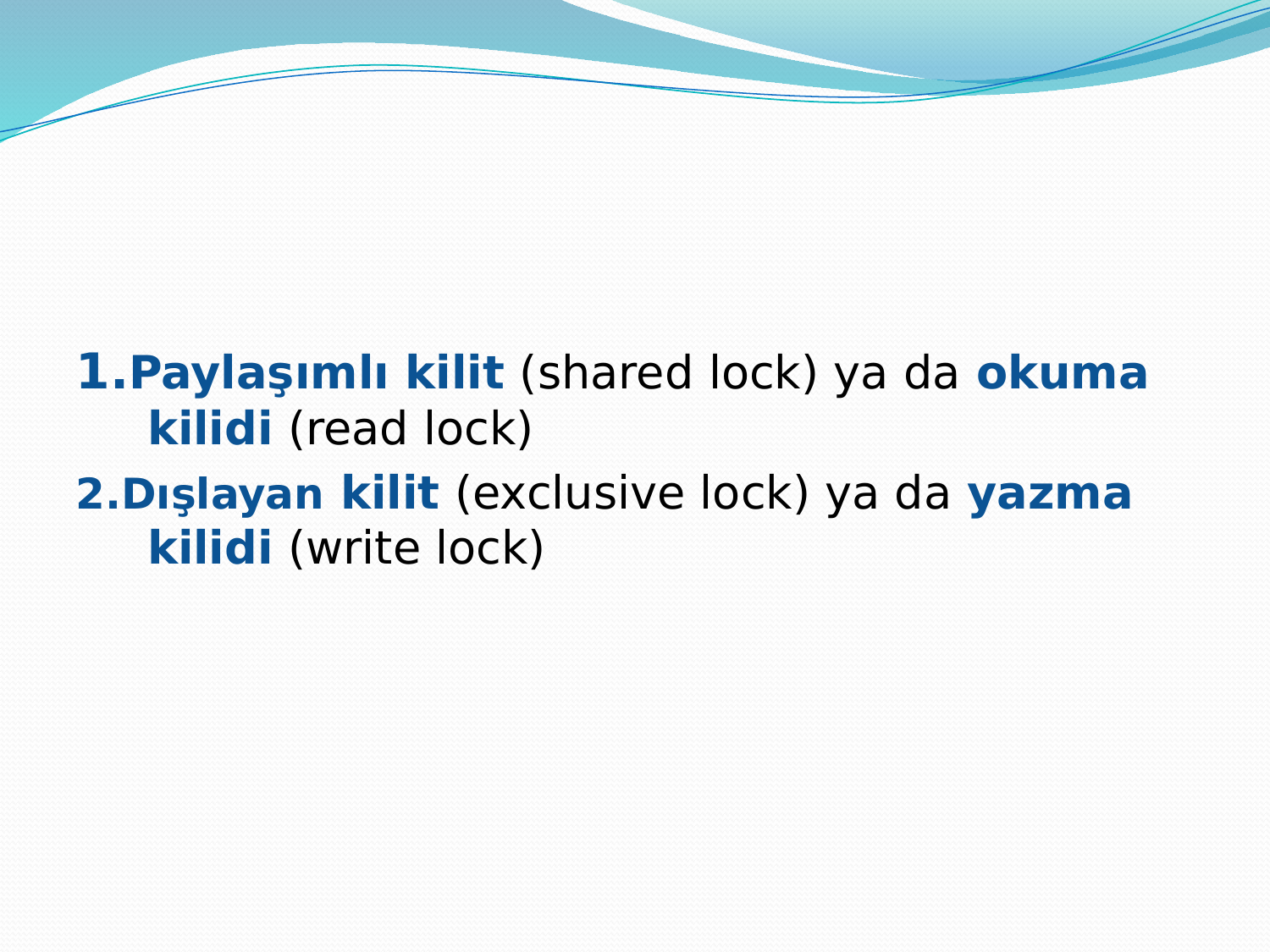

#

1.Paylaşımlı kilit (shared lock) ya da okuma kilidi (read lock)
2.Dışlayan kilit (exclusive lock) ya da yazma kilidi (write lock)